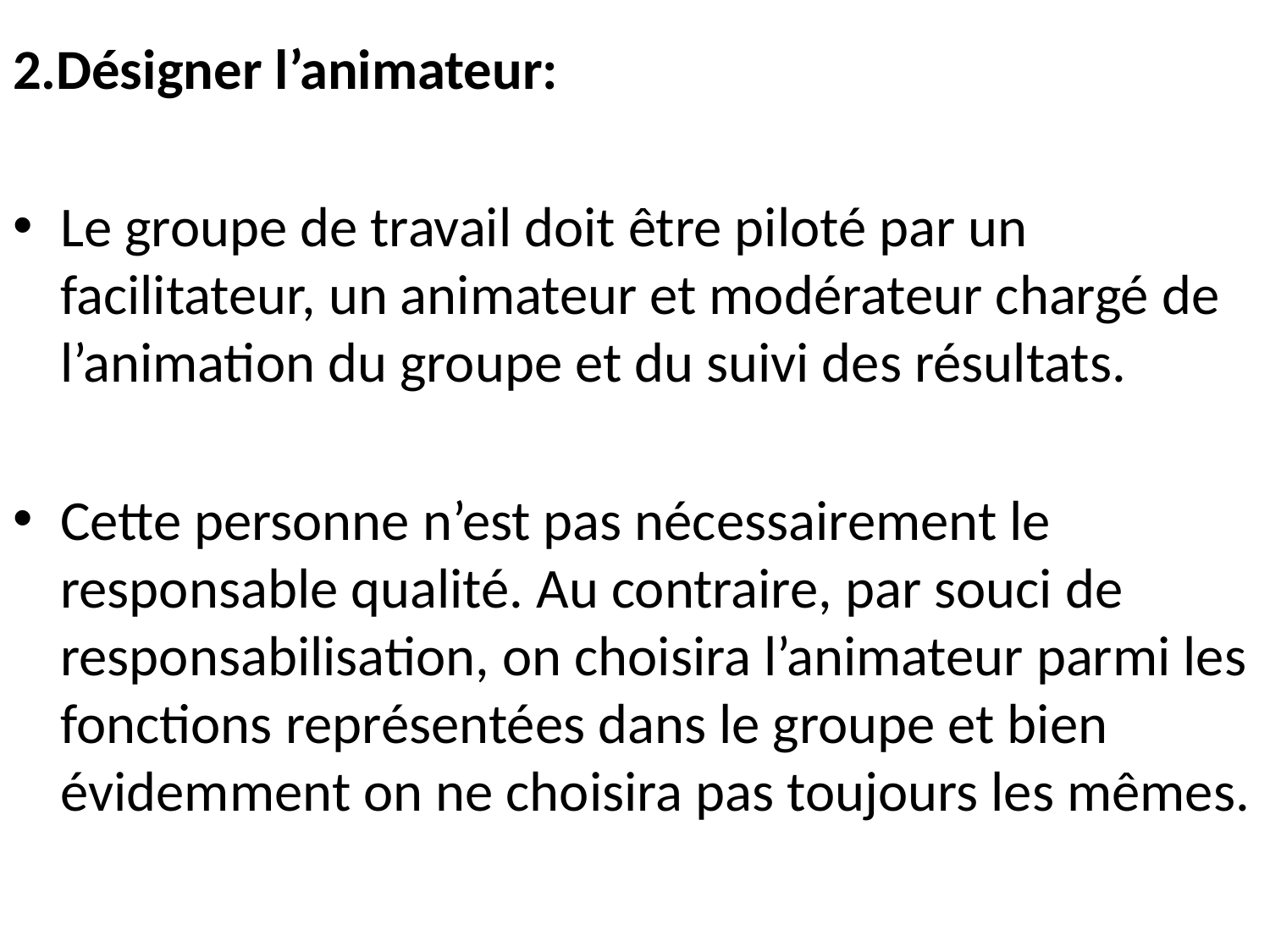

2.Désigner l’animateur:

Le groupe de travail doit être piloté par un facilitateur, un animateur et modérateur chargé de l’animation du groupe et du suivi des résultats.

Cette personne n’est pas nécessairement le responsable qualité. Au contraire, par souci de responsabilisation, on choisira l’animateur parmi les fonctions représentées dans le groupe et bien évidemment on ne choisira pas toujours les mêmes.